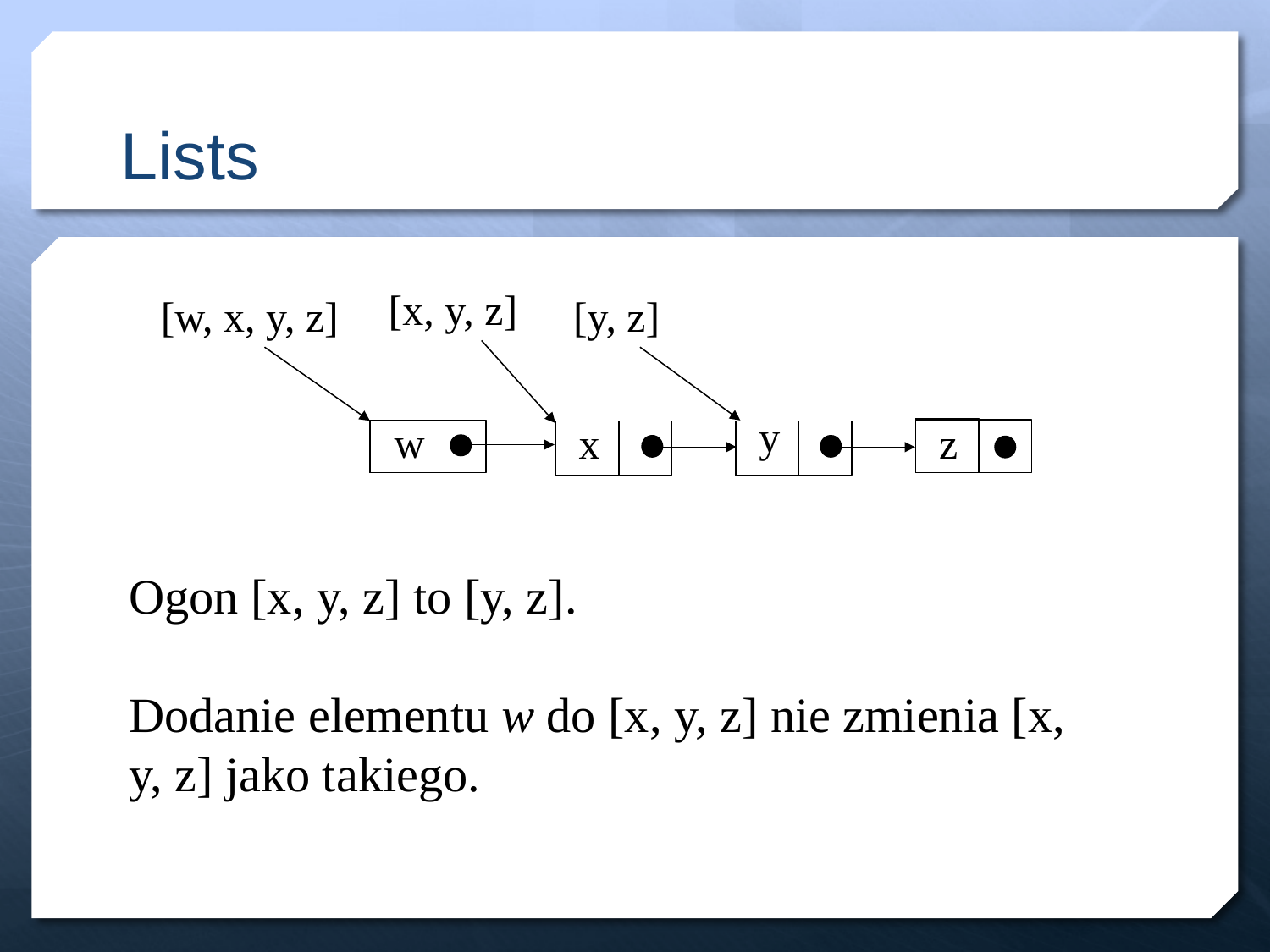

# Lists
[x, y, z]
y
x
z

[w, x, y, z]
w

[y, z]
Ogon [x, y, z] to [y, z].
Dodanie elementu w do [x, y, z] nie zmienia [x, y, z] jako takiego.